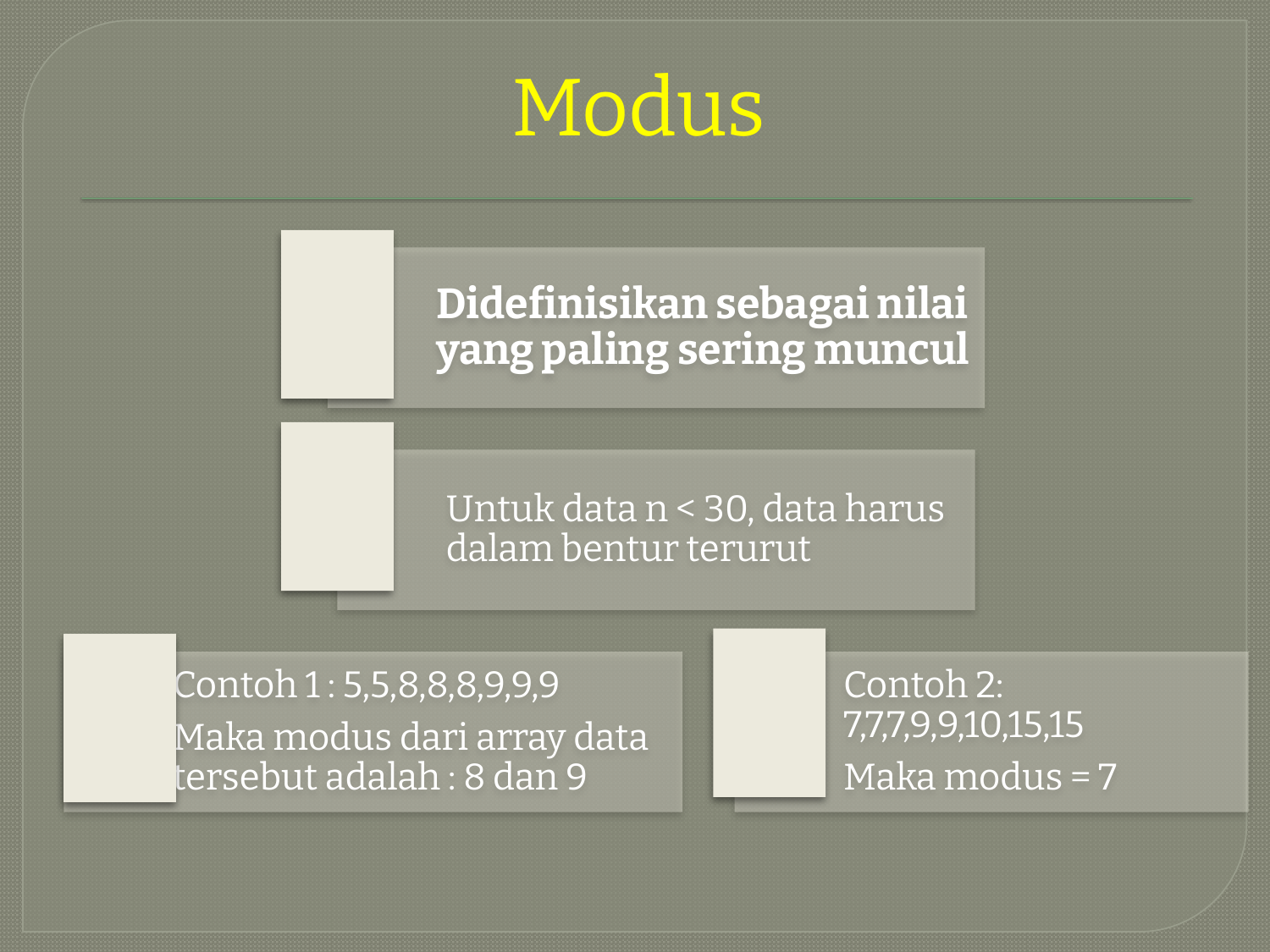

# Modus
Didefinisikan sebagai nilai yang paling sering muncul
Untuk data n < 30, data harus dalam bentur terurut
Contoh 1 : 5,5,8,8,8,9,9,9
Maka modus dari array data tersebut adalah : 8 dan 9
Contoh 2: 7,7,7,9,9,10,15,15
Maka modus = 7